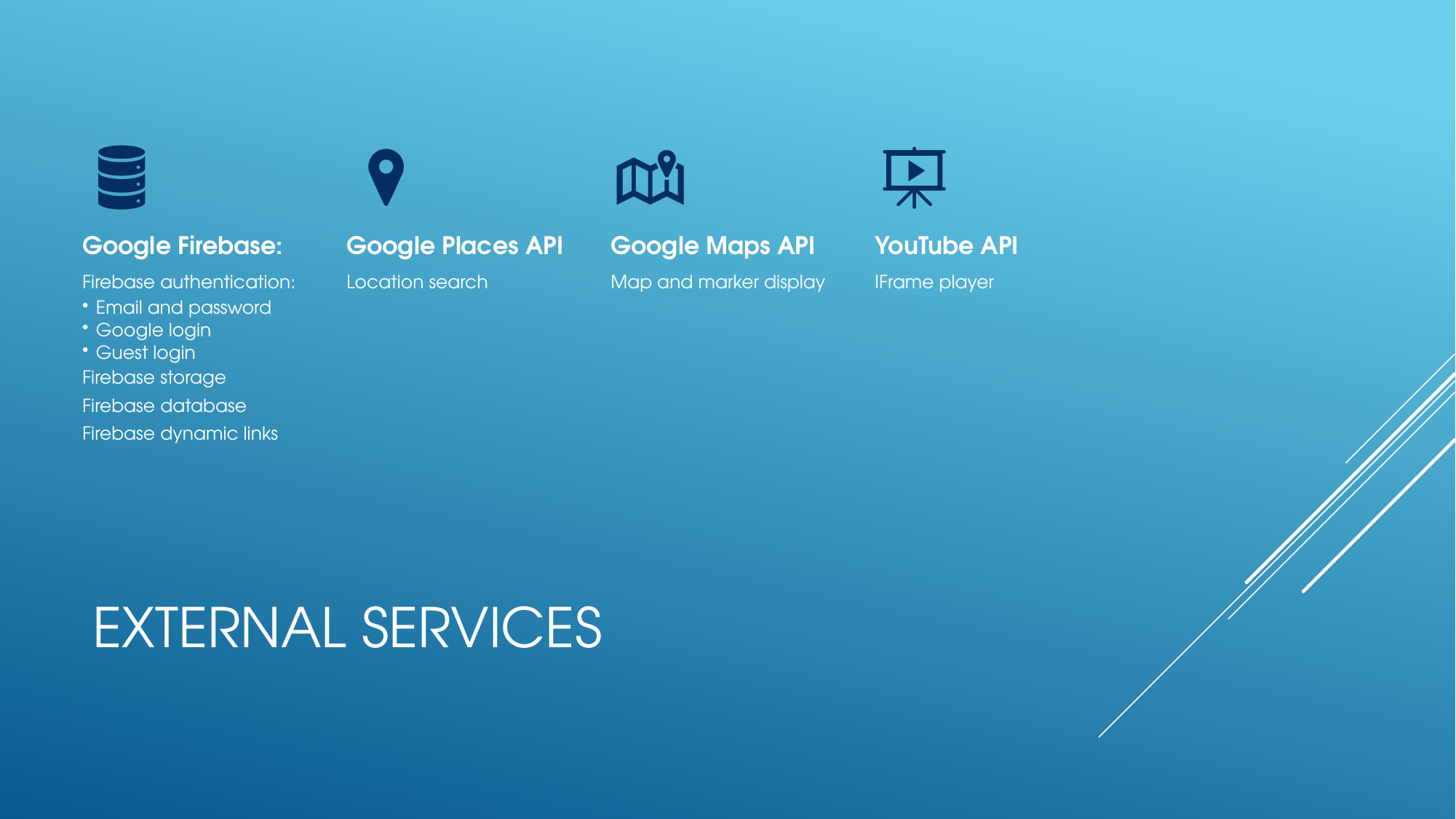

Google Firebase:
Firebase authentication:
Email and password
Google login
Guest login
Firebase storage
Firebase database
Firebase dynamic links
Google Places API
Location search
Google Maps API
Map and marker display
YouTube API
IFrame player
# External services